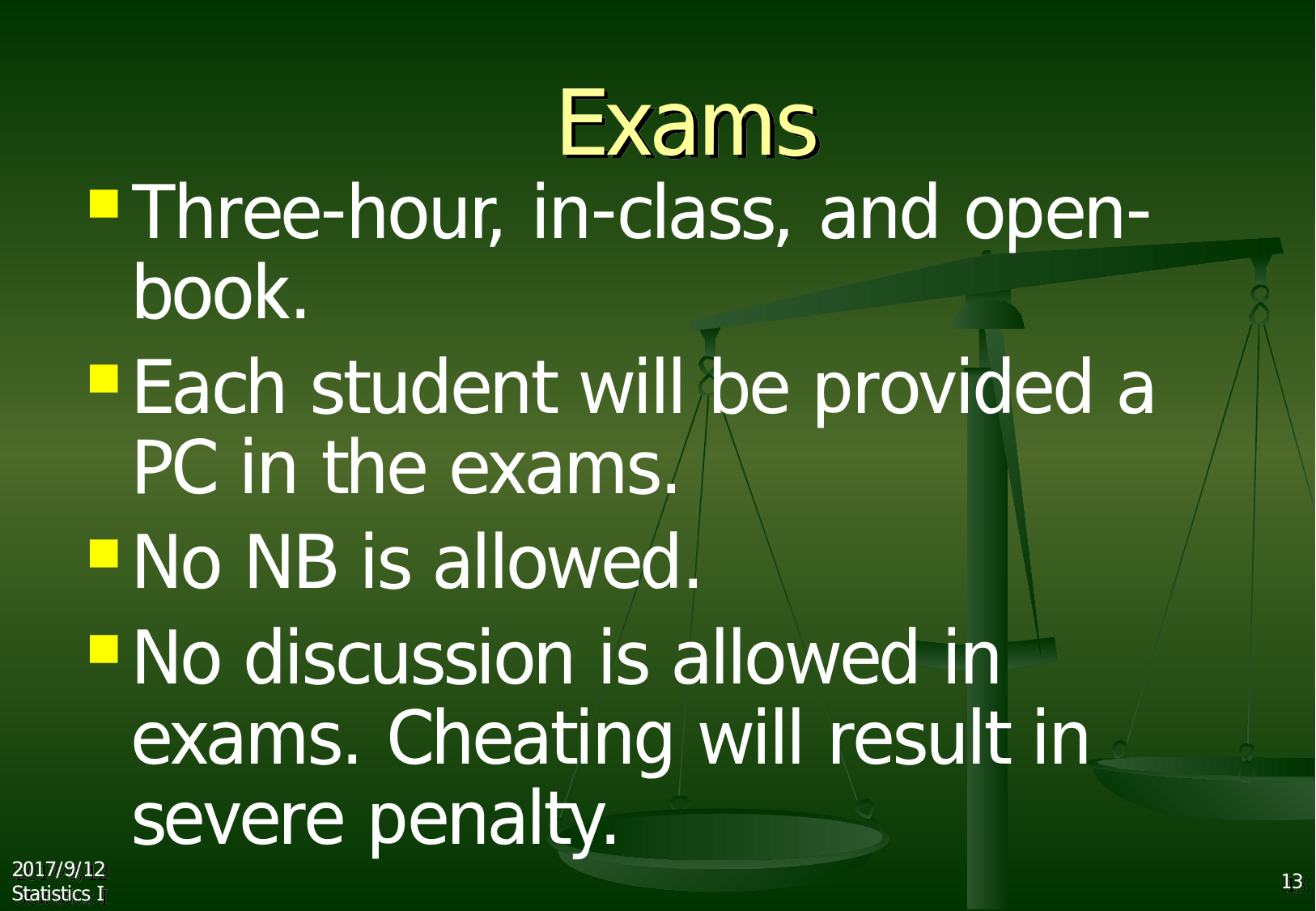

# Exams
Three-hour, in-class, and open-book.
Each student will be provided a PC in the exams.
No NB is allowed.
No discussion is allowed in exams. Cheating will result in severe penalty.
2017/9/12
Statistics I
13